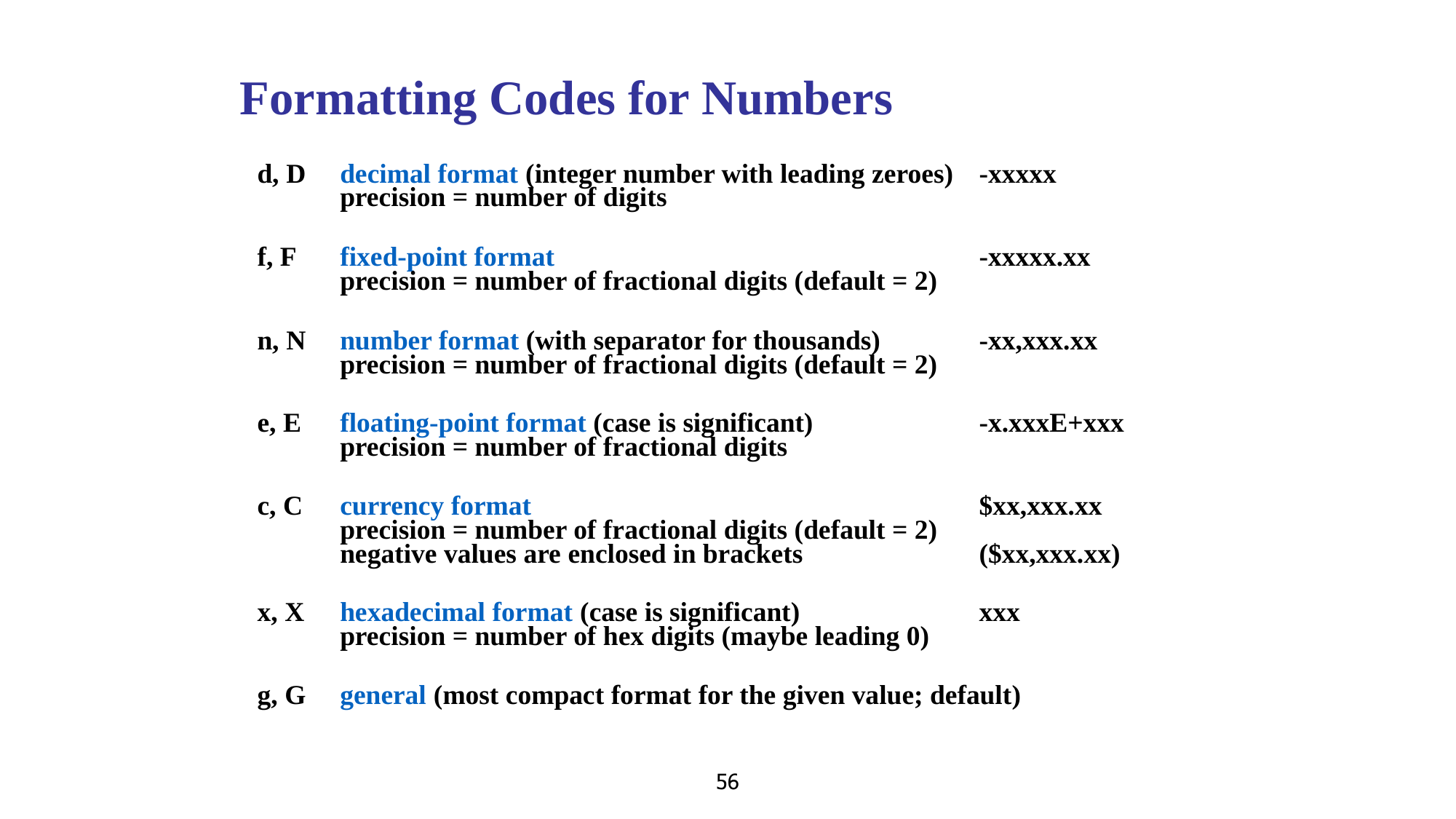

Formatting Codes for Numbers
| d, D | decimal format (integer number with leading zeroes) precision = number of digits | -xxxxx |
| --- | --- | --- |
| f, F | fixed-point format precision = number of fractional digits (default = 2) | -xxxxx.xx |
| n, N | number format (with separator for thousands) precision = number of fractional digits (default = 2) | -xx,xxx.xx |
| e, E | floating-point format (case is significant) precision = number of fractional digits | -x.xxxE+xxx |
| c, C | currency format precision = number of fractional digits (default = 2) negative values are enclosed in brackets | $xx,xxx.xx ($xx,xxx.xx) |
| x, X | hexadecimal format (case is significant) precision = number of hex digits (maybe leading 0) | xxx |
| g, G | general (most compact format for the given value; default) |  |
56